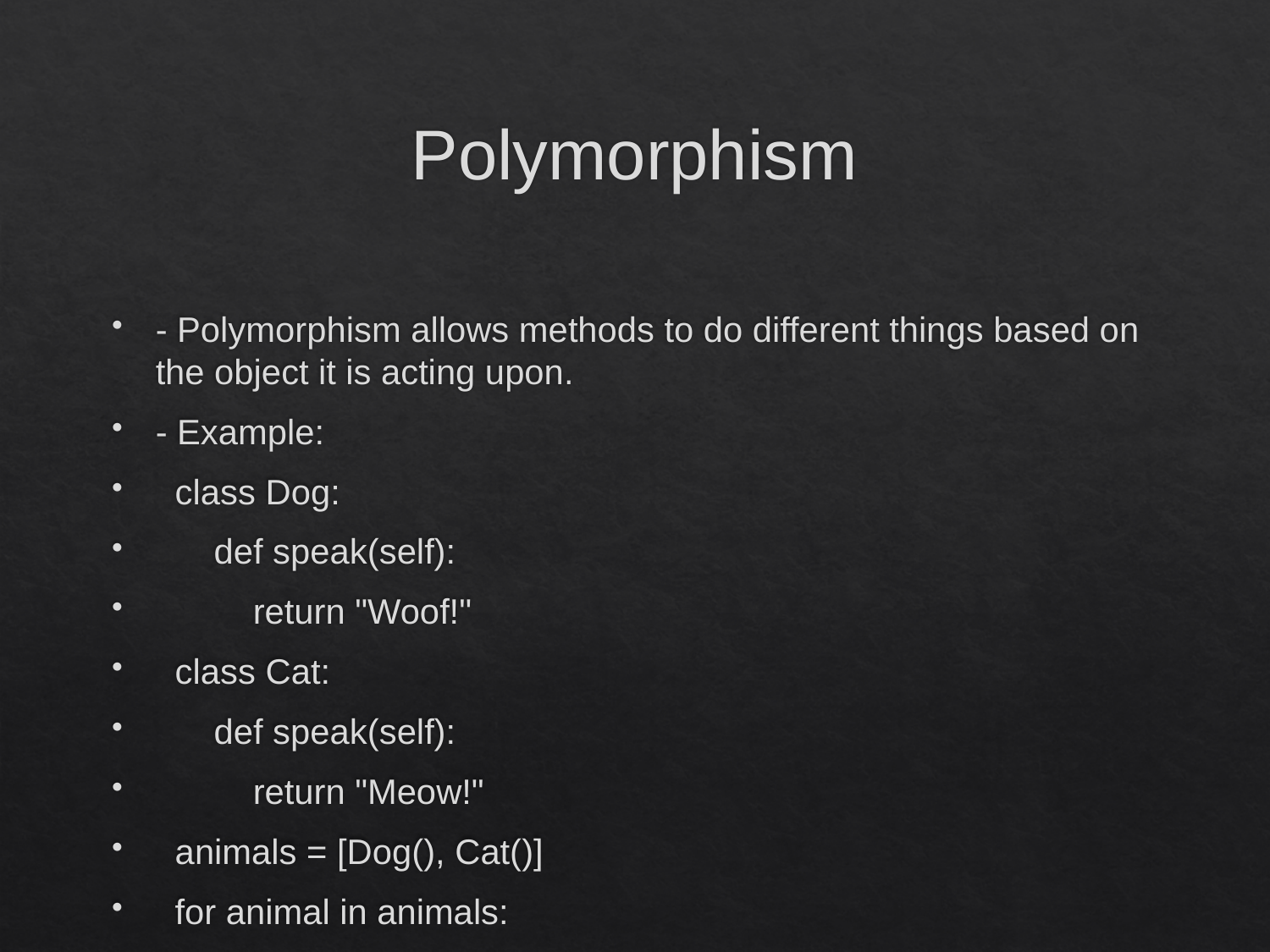

# Polymorphism

- Polymorphism allows methods to do different things based on the object it is acting upon.
- Example:
  class Dog:
      def speak(self):
          return "Woof!"
  class Cat:
      def speak(self):
          return "Meow!"
  animals = [Dog(), Cat()]
  for animal in animals:
      print(animal.speak())